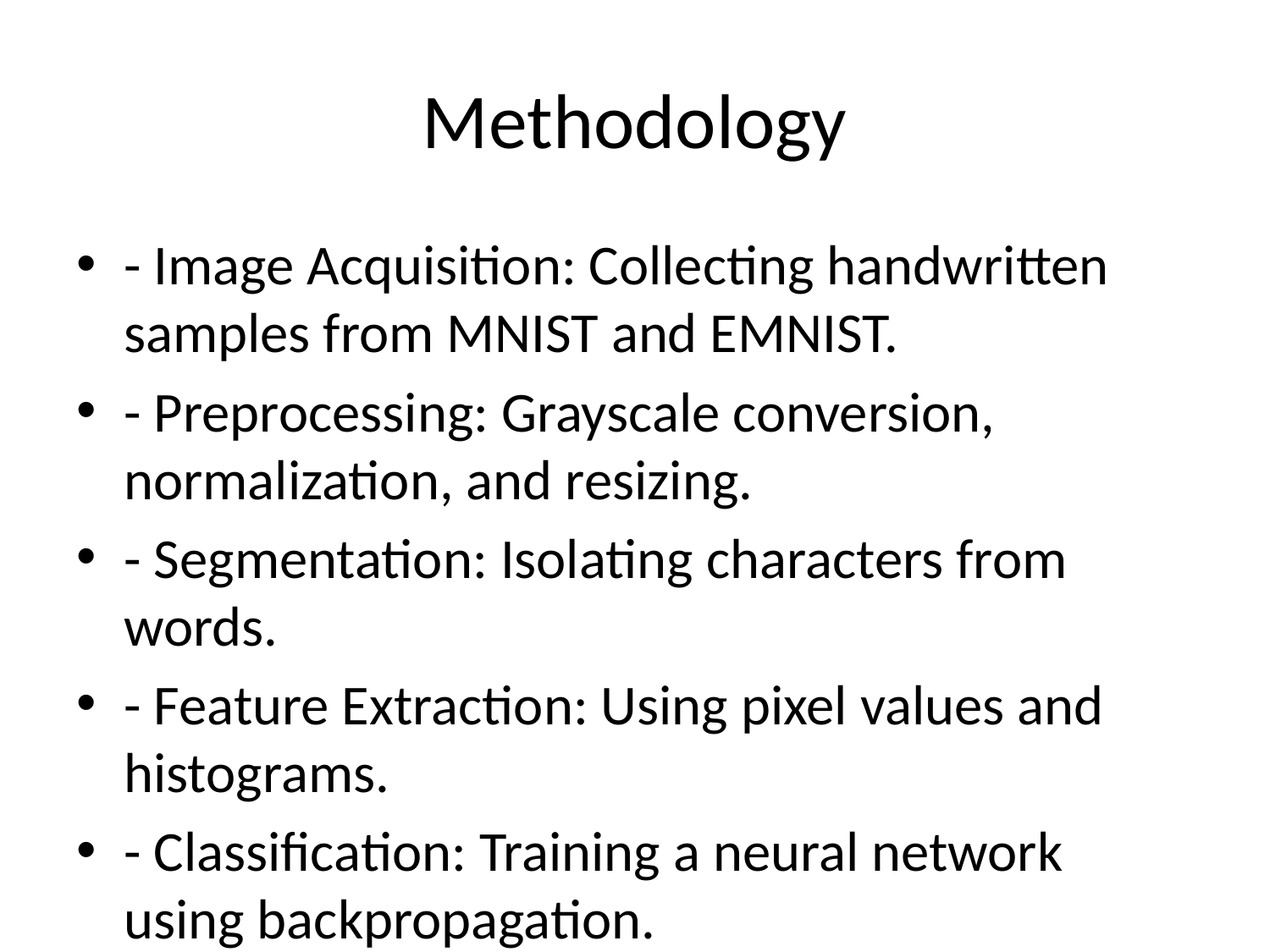

# Methodology
- Image Acquisition: Collecting handwritten samples from MNIST and EMNIST.
- Preprocessing: Grayscale conversion, normalization, and resizing.
- Segmentation: Isolating characters from words.
- Feature Extraction: Using pixel values and histograms.
- Classification: Training a neural network using backpropagation.
- Evaluation: Using a confusion matrix.